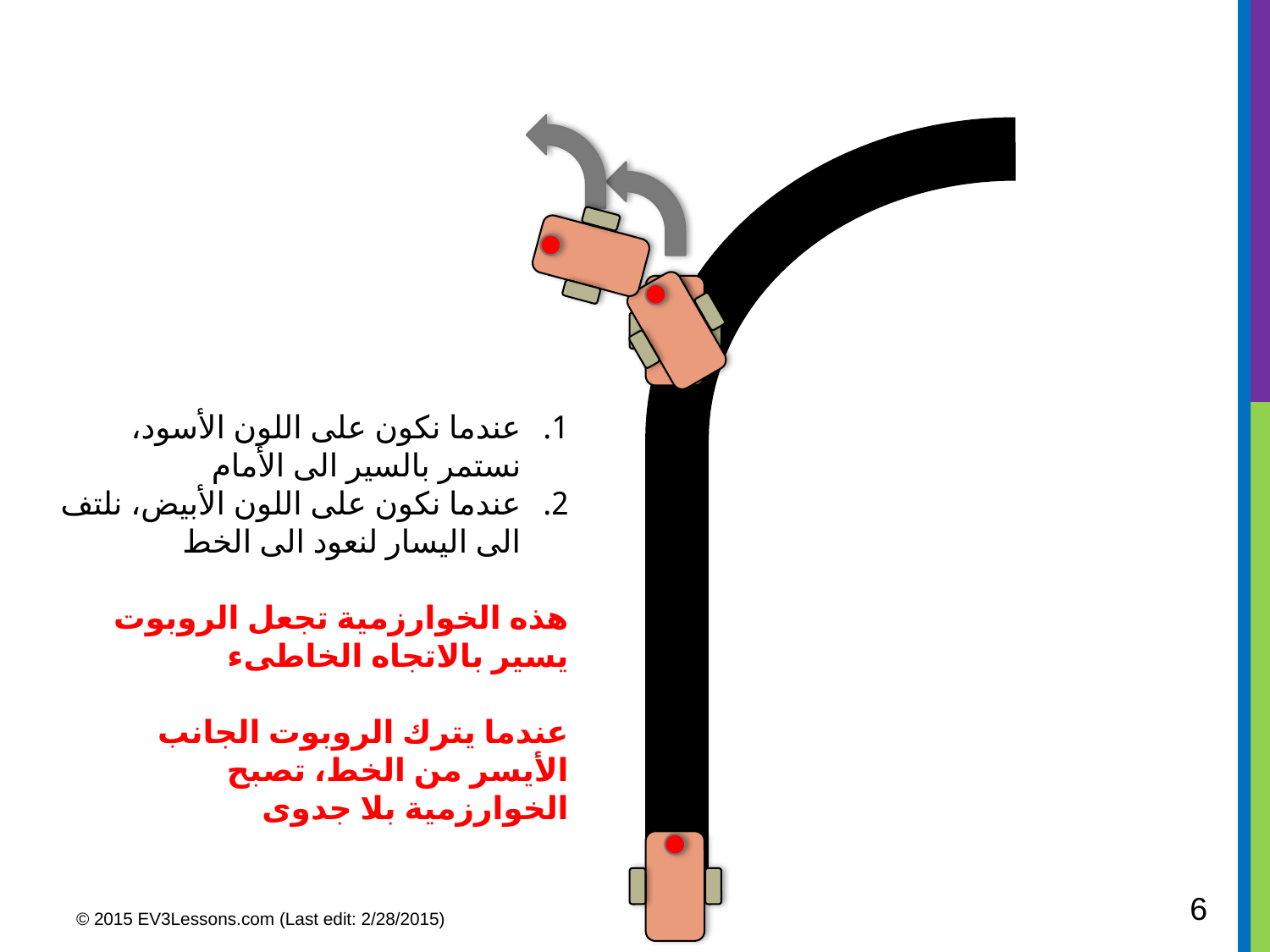

عندما نكون على اللون الأسود، نستمر بالسير الى الأمام
عندما نكون على اللون الأبيض، نلتف الى اليسار لنعود الى الخط

هذه الخوارزمية تجعل الروبوت يسير بالاتجاه الخاطىء

عندما يترك الروبوت الجانب الأيسر من الخط، تصبح الخوارزمية بلا جدوى

6
© 2015 EV3Lessons.com (Last edit: 2/28/2015)